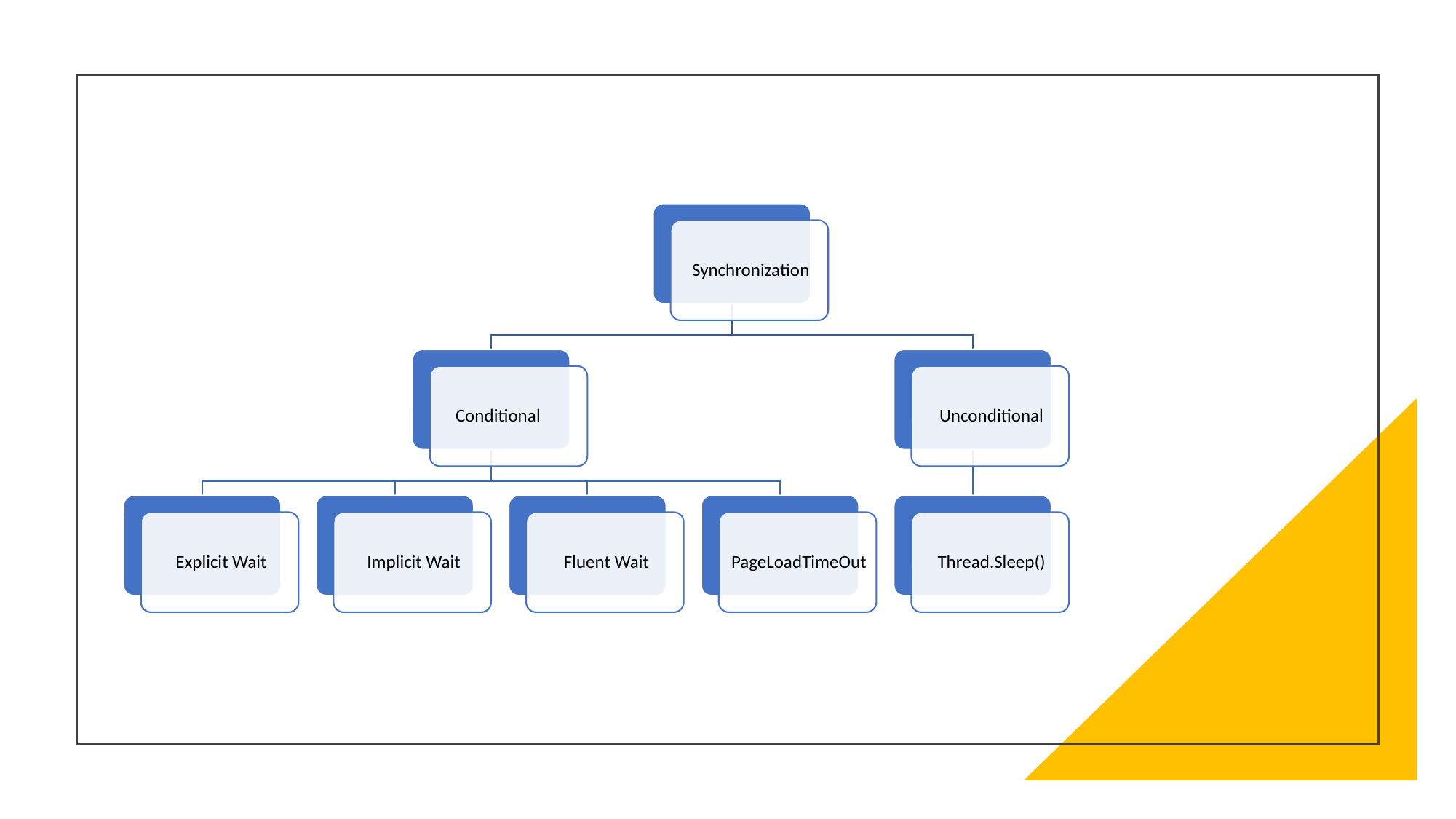

Synchronization
Conditional
Explicit Wait
Implicit Wait
Fluent Wait
PageLoadTimeOut
Unconditional
Thread.Sleep()